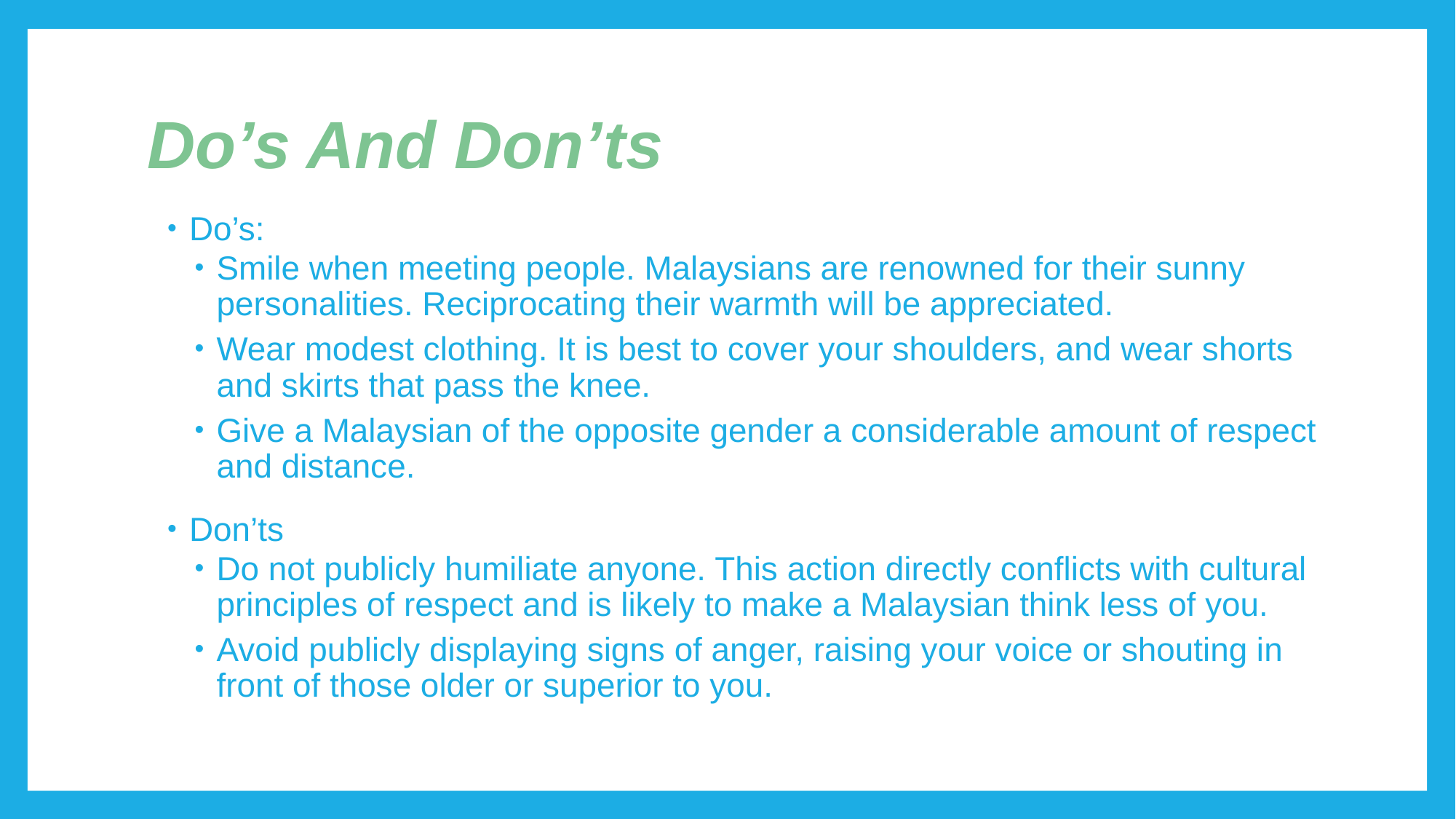

# Do’s And Don’ts
Do’s:
Smile when meeting people. Malaysians are renowned for their sunny personalities. Reciprocating their warmth will be appreciated.
Wear modest clothing. It is best to cover your shoulders, and wear shorts and skirts that pass the knee.
Give a Malaysian of the opposite gender a considerable amount of respect and distance.
Don’ts
Do not publicly humiliate anyone. This action directly conflicts with cultural principles of respect and is likely to make a Malaysian think less of you.
Avoid publicly displaying signs of anger, raising your voice or shouting in front of those older or superior to you.